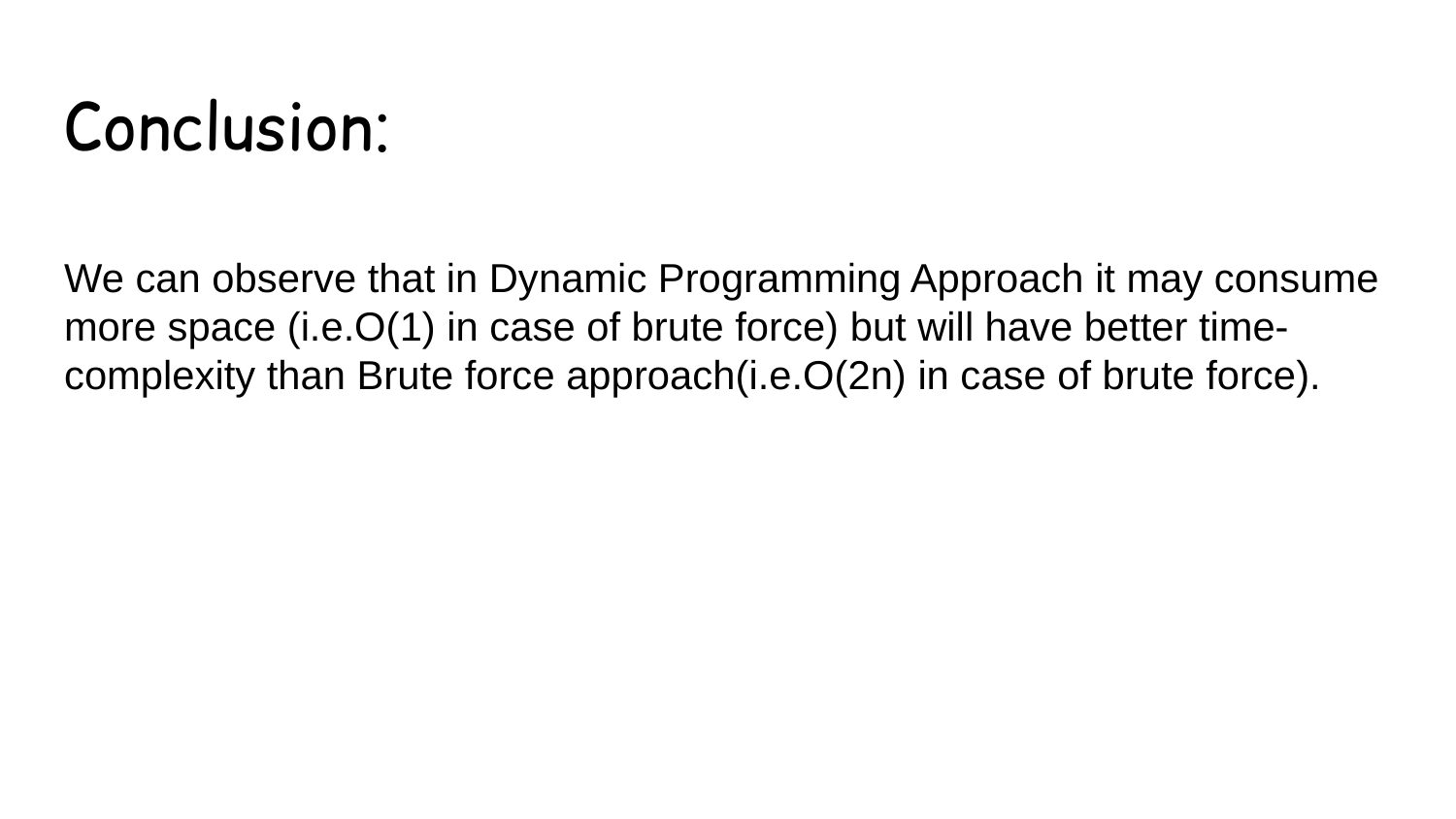

# Conclusion:
We can observe that in Dynamic Programming Approach it may consume more space (i.e.O(1) in case of brute force) but will have better time-complexity than Brute force approach(i.e.O(2n) in case of brute force).